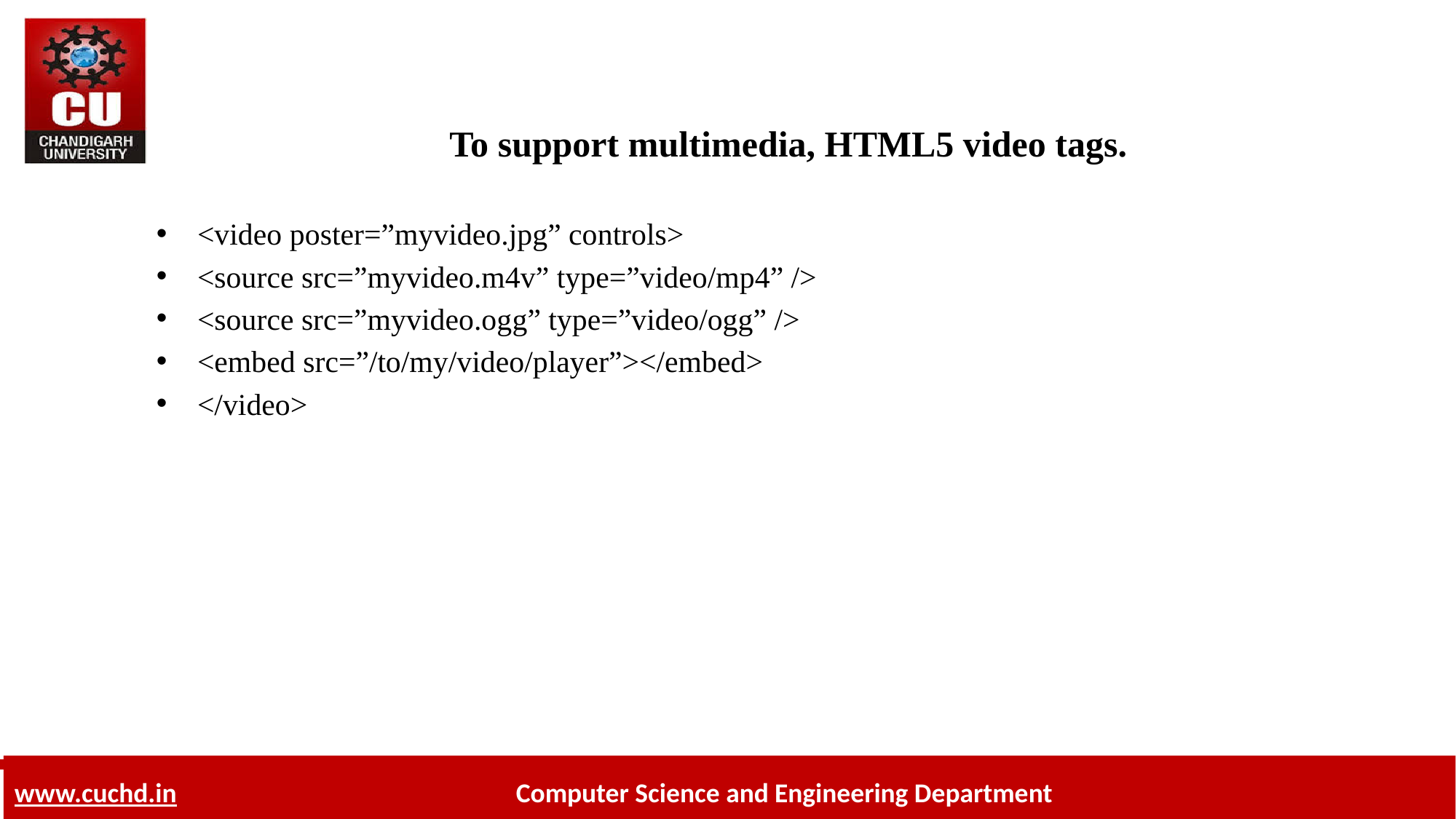

# To support multimedia, HTML5 video tags.
<video poster=”myvideo.jpg” controls>
<source src=”myvideo.m4v” type=”video/mp4” />
<source src=”myvideo.ogg” type=”video/ogg” />
<embed src=”/to/my/video/player”></embed>
</video>